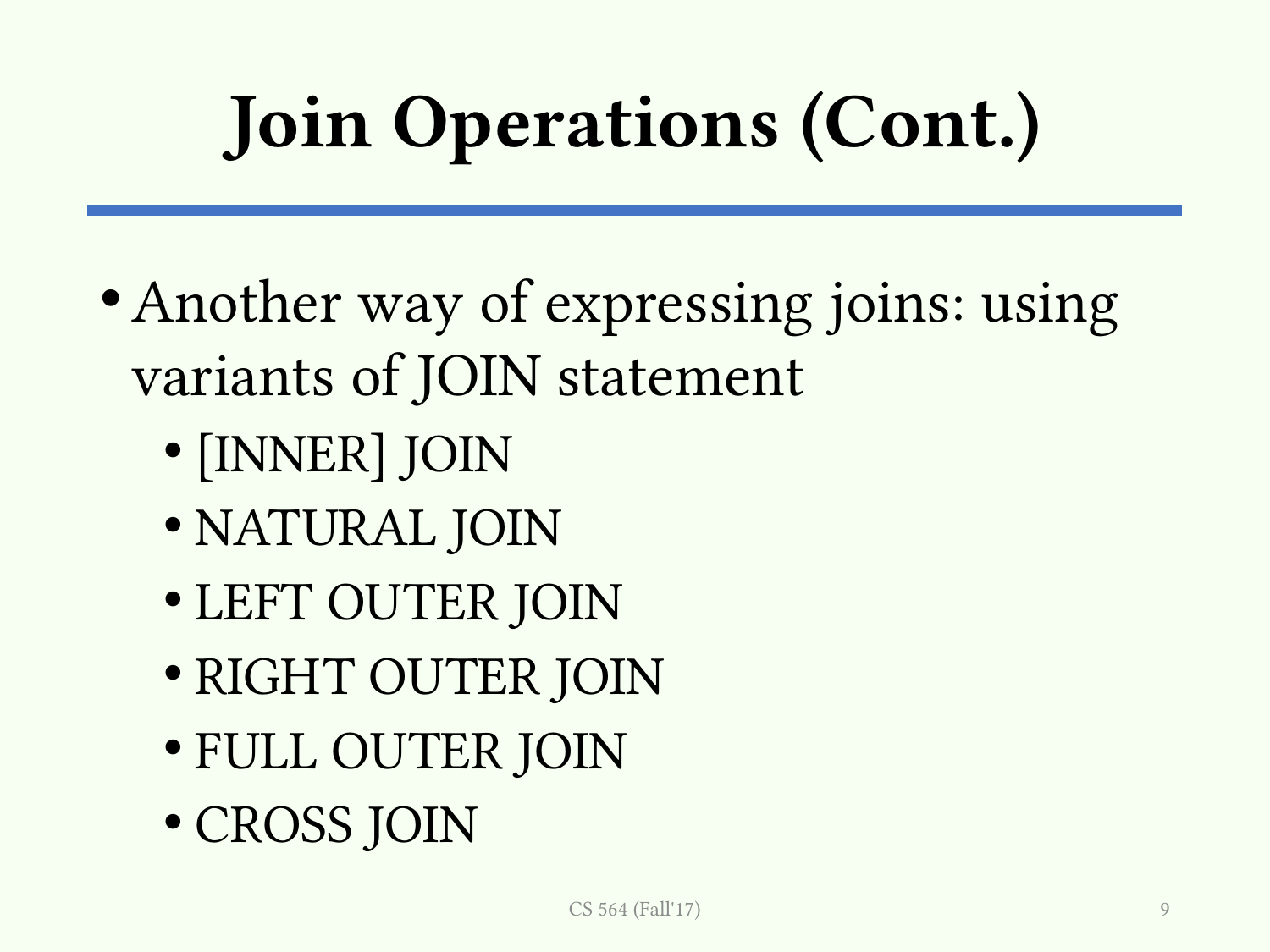

# Join Operations (Cont.)
Another way of expressing joins: using variants of JOIN statement
[INNER] JOIN
NATURAL JOIN
LEFT OUTER JOIN
RIGHT OUTER JOIN
FULL OUTER JOIN
CROSS JOIN
CS 564 (Fall'17)
9